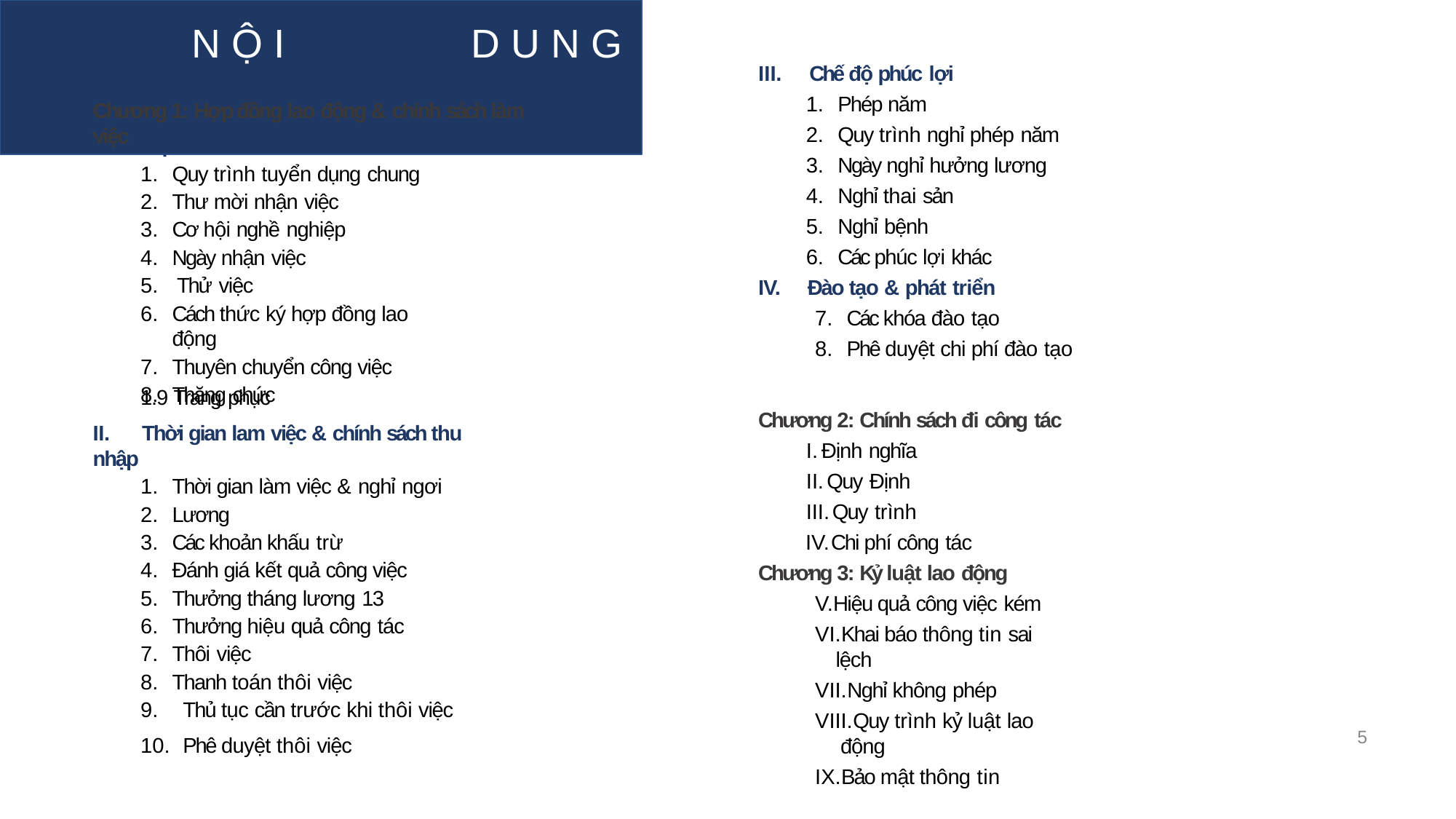

# N Ộ I	D U N G
Chế độ phúc lợi
Phép năm
Quy trình nghỉ phép năm
Ngày nghỉ hưởng lương
Nghỉ thai sản
Nghỉ bệnh
Các phúc lợi khác
IV.	Đào tạo & phát triển
Các khóa đào tạo
Phê duyệt chi phí đào tạo
III.
Chương 1: Hợp đồng lao động & chính sách làm việc
I.	Việc làm & chính sách
Quy trình tuyển dụng chung
Thư mời nhận việc
Cơ hội nghề nghiệp
Ngày nhận việc
Thử việc
Cách thức ký hợp đồng lao động
Thuyên chuyển công việc
Thăng chức
1.9 Trang phục
II.	Thời gian lam việc & chính sách thu nhập
Thời gian làm việc & nghỉ ngơi
Lương
Các khoản khấu trừ
Đánh giá kết quả công việc
Thưởng tháng lương 13
Thưởng hiệu quả công tác
Thôi việc
Thanh toán thôi việc
Thủ tục cần trước khi thôi việc
Phê duyệt thôi việc
Chương 2: Chính sách đi công tác
Định nghĩa
Quy Định
Quy trình
Chi phí công tác
Chương 3: Kỷ luật lao động
Hiệu quả công việc kém
Khai báo thông tin sai lệch
Nghỉ không phép
Quy trình kỷ luật lao động
Bảo mật thông tin
5